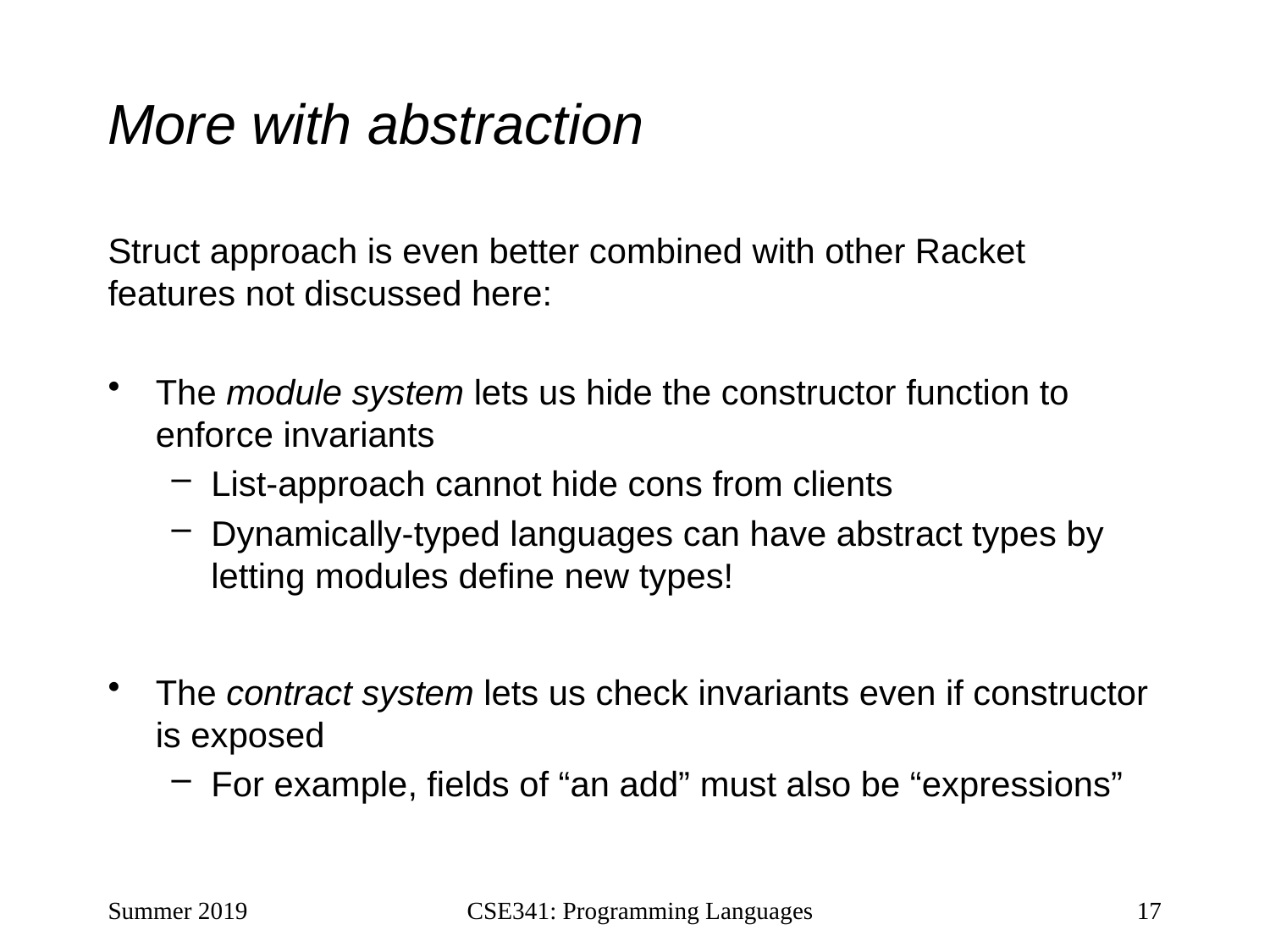

# More with abstraction
Struct approach is even better combined with other Racket features not discussed here:

The module system lets us hide the constructor function to enforce invariants
List-approach cannot hide cons from clients
Dynamically-typed languages can have abstract types by letting modules define new types!

The contract system lets us check invariants even if constructor is exposed
For example, fields of “an add” must also be “expressions”
Summer 2019
CSE341: Programming Languages
17